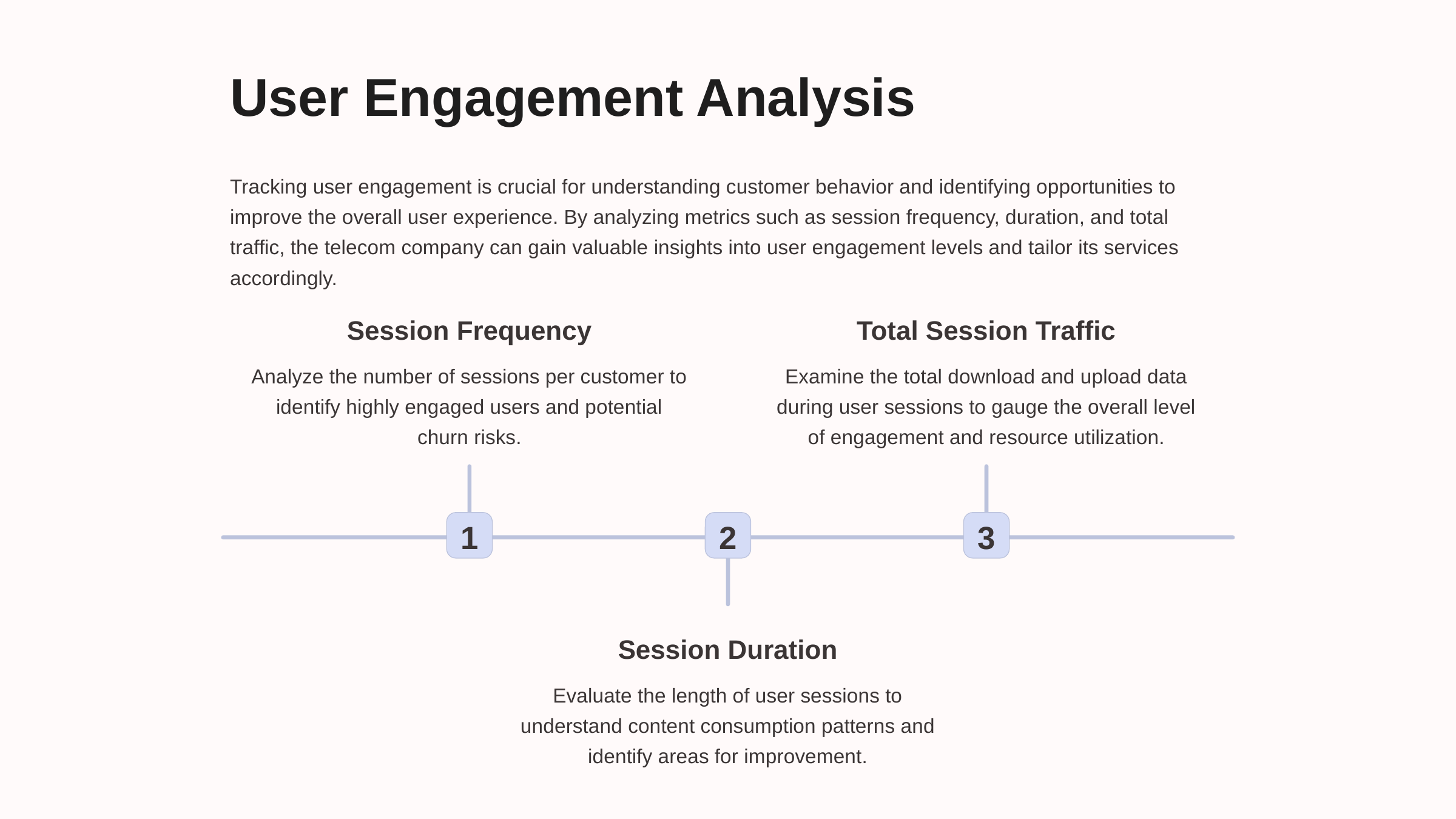

User Engagement Analysis
Tracking user engagement is crucial for understanding customer behavior and identifying opportunities to improve the overall user experience. By analyzing metrics such as session frequency, duration, and total traffic, the telecom company can gain valuable insights into user engagement levels and tailor its services accordingly.
Session Frequency
Total Session Traffic
Analyze the number of sessions per customer to identify highly engaged users and potential churn risks.
Examine the total download and upload data during user sessions to gauge the overall level of engagement and resource utilization.

1
2
3

Session Duration
Evaluate the length of user sessions to understand content consumption patterns and identify areas for improvement.